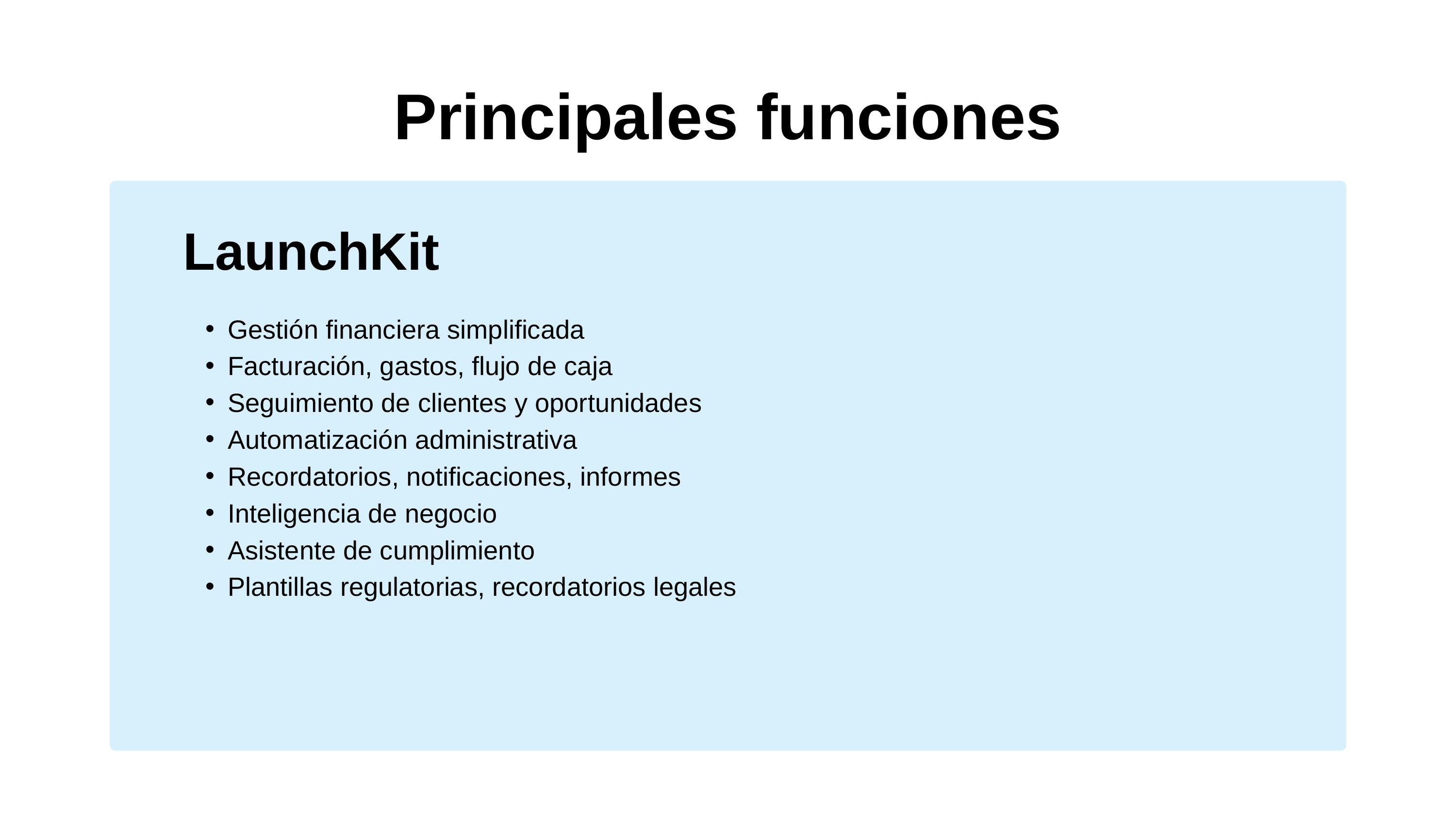

Principales funciones

LaunchKit
Gestión financiera simplificada
Facturación, gastos, flujo de caja
Seguimiento de clientes y oportunidades
Automatización administrativa
Recordatorios, notificaciones, informes
Inteligencia de negocio
Asistente de cumplimiento
Plantillas regulatorias, recordatorios legales